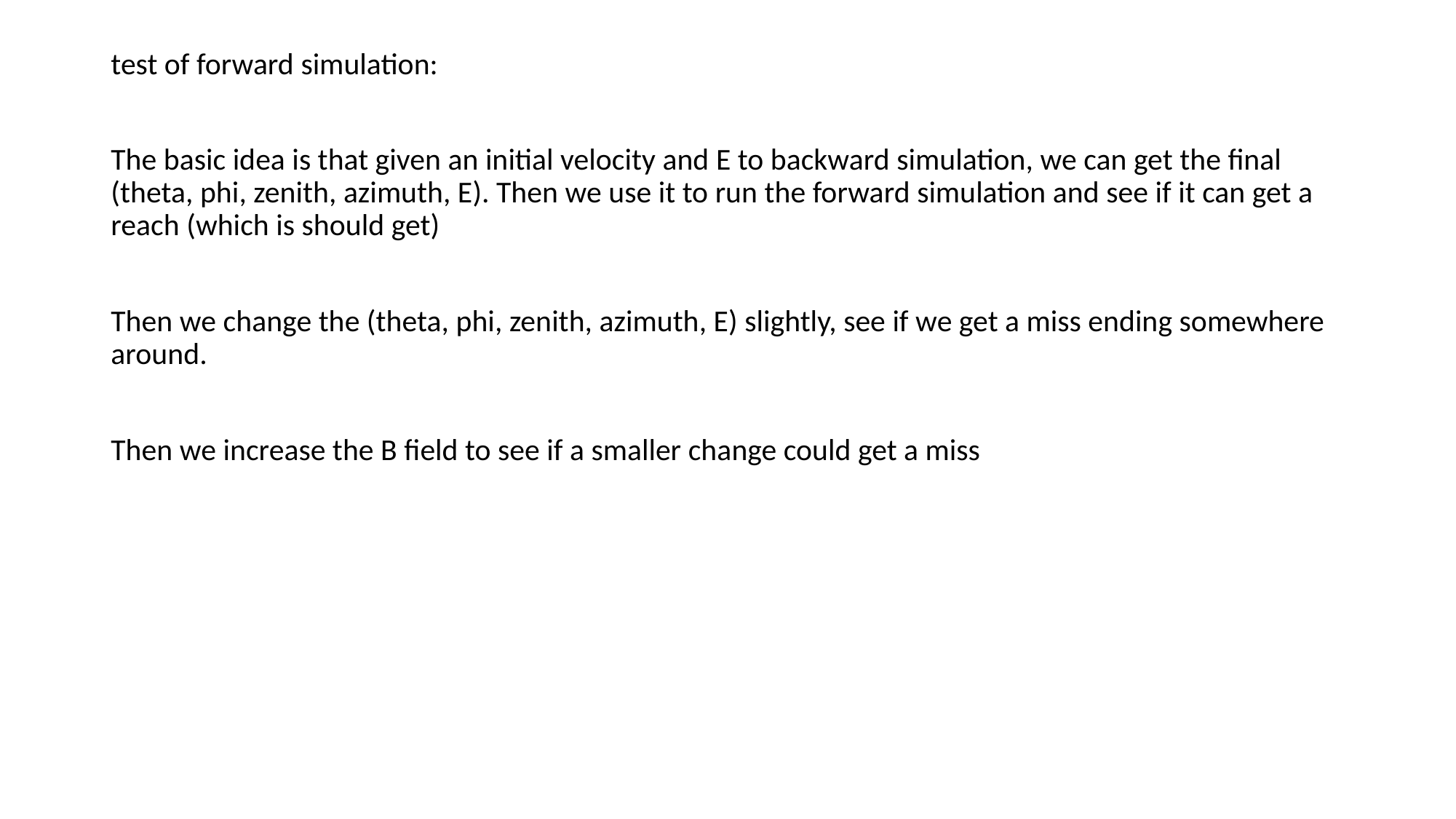

test of forward simulation:

The basic idea is that given an initial velocity and E to backward simulation, we can get the final (theta, phi, zenith, azimuth, E). Then we use it to run the forward simulation and see if it can get a reach (which is should get)

Then we change the (theta, phi, zenith, azimuth, E) slightly, see if we get a miss ending somewhere around.

Then we increase the B field to see if a smaller change could get a miss